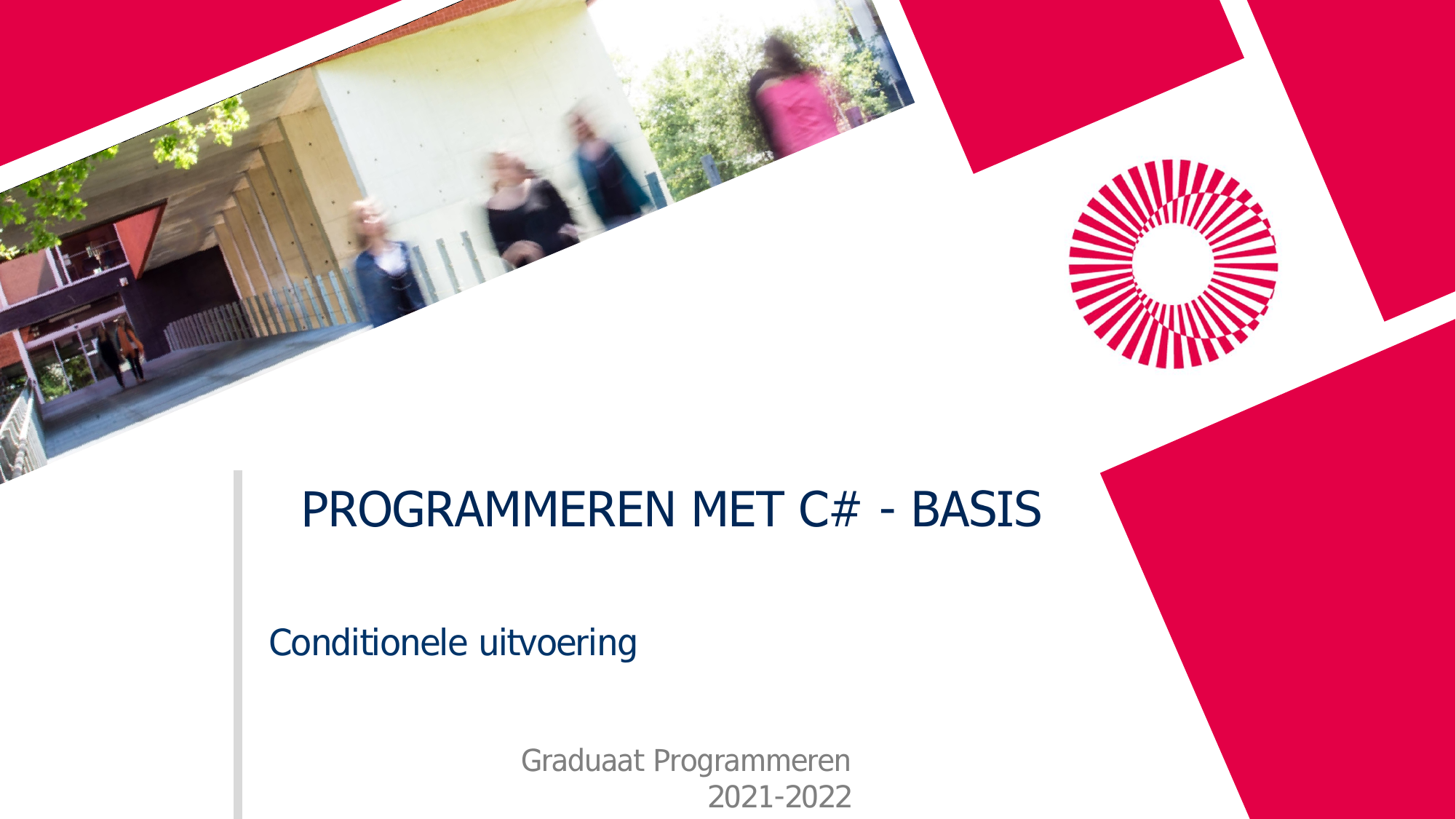

# Programmeren met C# - Basis
Conditionele uitvoering